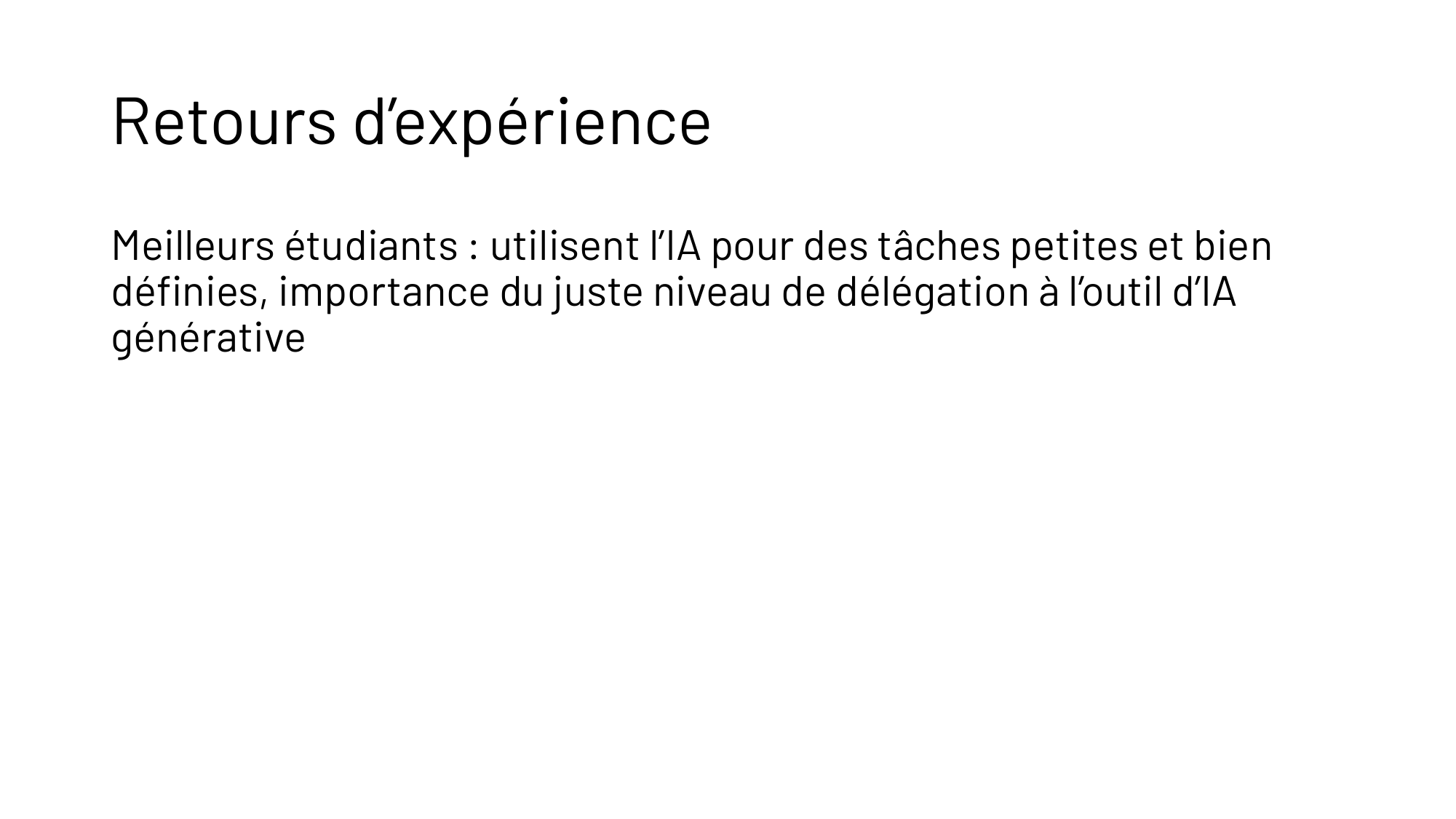

# Retours d’expérience
Meilleurs étudiants : utilisent l’IA pour des tâches petites et bien définies, importance du juste niveau de délégation à l’outil d’IA générative